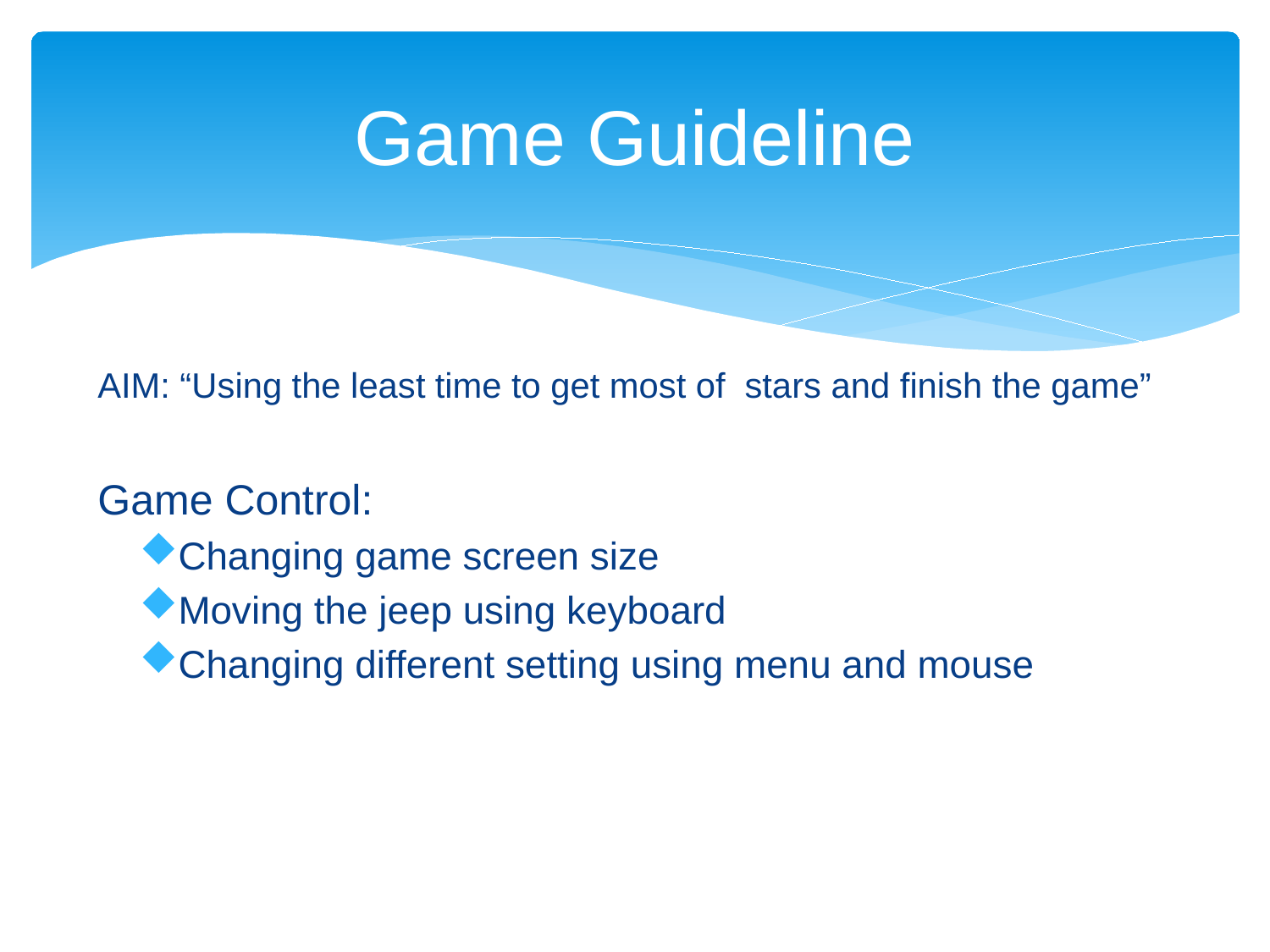

# Game Guideline
AIM: “Using the least time to get most of  stars and finish the game”

Game Control:
Changing game screen size
Moving the jeep using keyboard
Changing different setting using menu and mouse